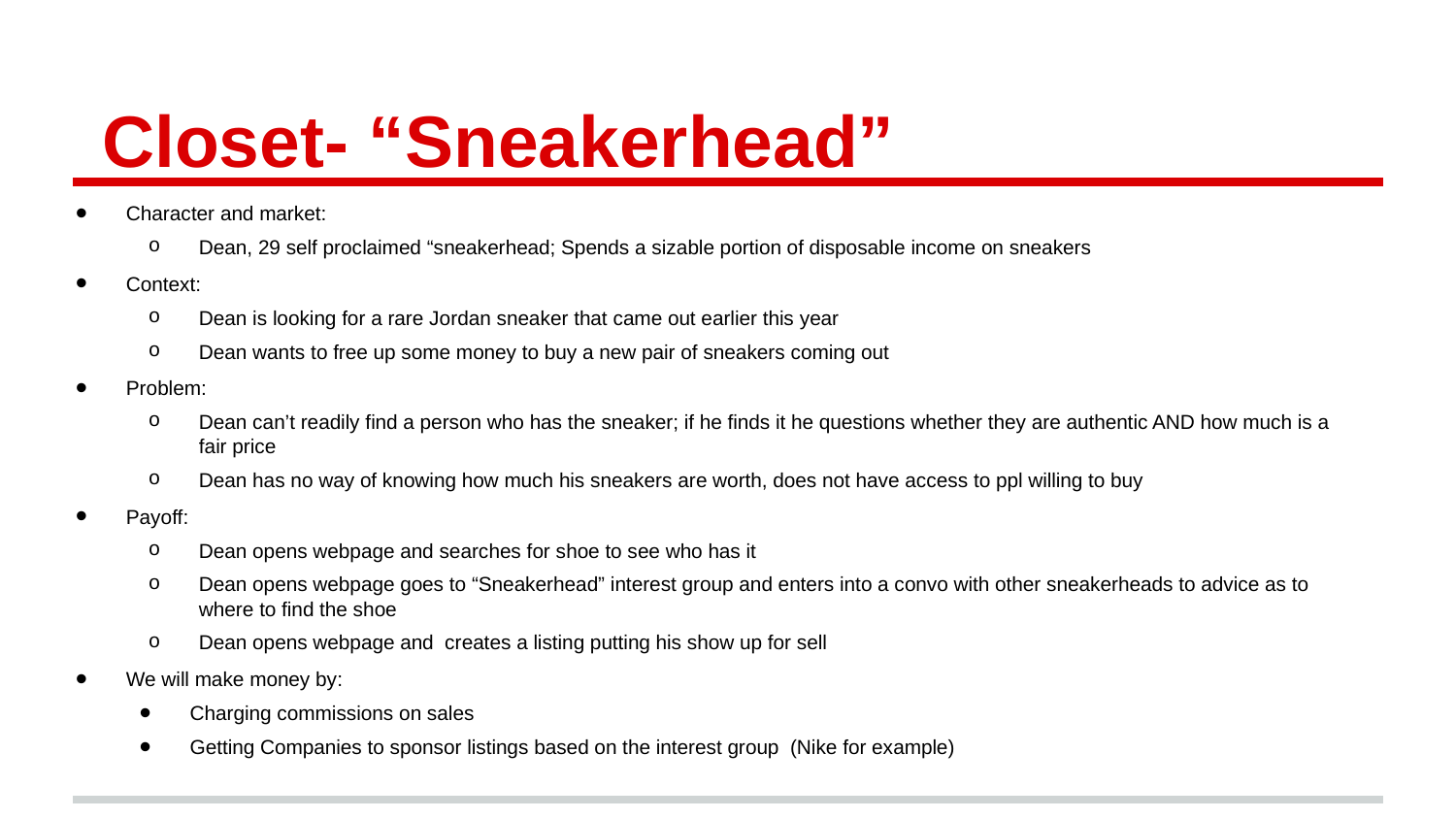

# Closet- “Sneakerhead”
Character and market:
Dean, 29 self proclaimed “sneakerhead; Spends a sizable portion of disposable income on sneakers
Context:
Dean is looking for a rare Jordan sneaker that came out earlier this year
Dean wants to free up some money to buy a new pair of sneakers coming out
Problem:
Dean can’t readily find a person who has the sneaker; if he finds it he questions whether they are authentic AND how much is a fair price
Dean has no way of knowing how much his sneakers are worth, does not have access to ppl willing to buy
Payoff:
Dean opens webpage and searches for shoe to see who has it
Dean opens webpage goes to “Sneakerhead” interest group and enters into a convo with other sneakerheads to advice as to where to find the shoe
Dean opens webpage and  creates a listing putting his show up for sell
We will make money by:
Charging commissions on sales
Getting Companies to sponsor listings based on the interest group  (Nike for example)